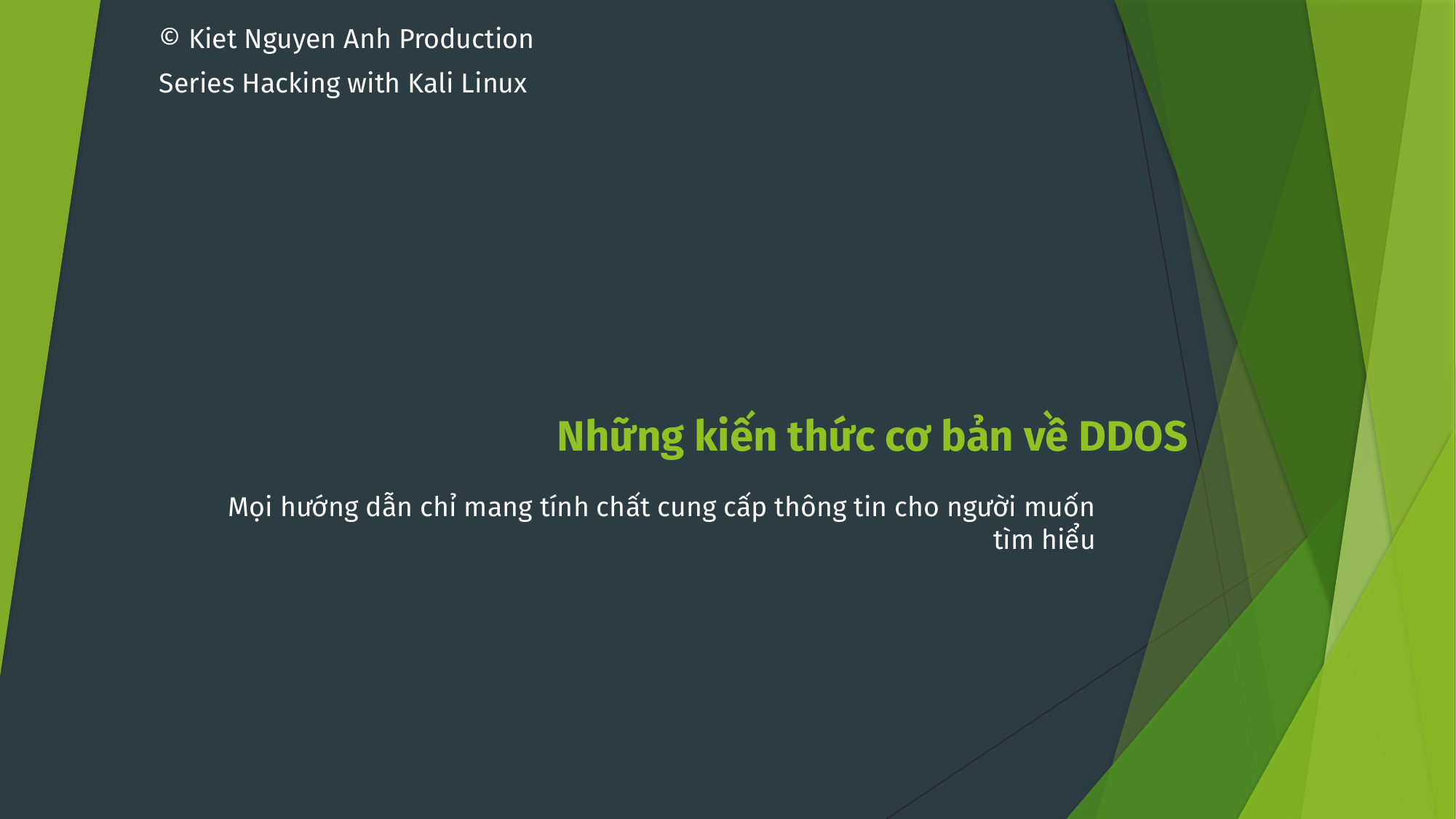

© Kiet Nguyen Anh Production
Series Hacking with Kali Linux
# Những kiến thức cơ bản về DDOS
Mọi hướng dẫn chỉ mang tính chất cung cấp thông tin cho người muốn tìm hiểu